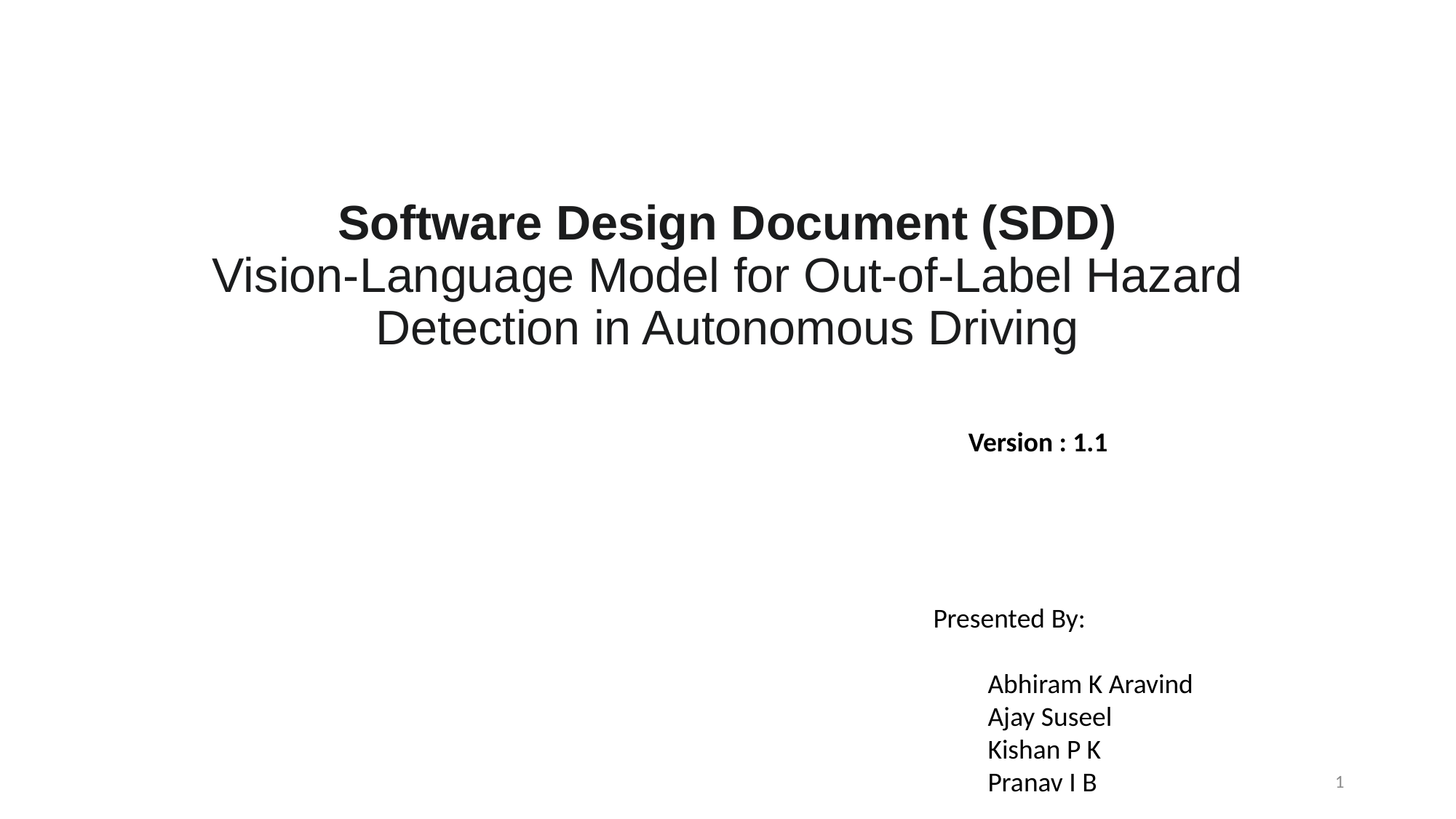

# Software Design Document (SDD) Vision-Language Model for Out-of-Label Hazard Detection in Autonomous Driving
			Version : 1.1

Presented By:

Abhiram K Aravind
Ajay Suseel
Kishan P K
Pranav I B
1